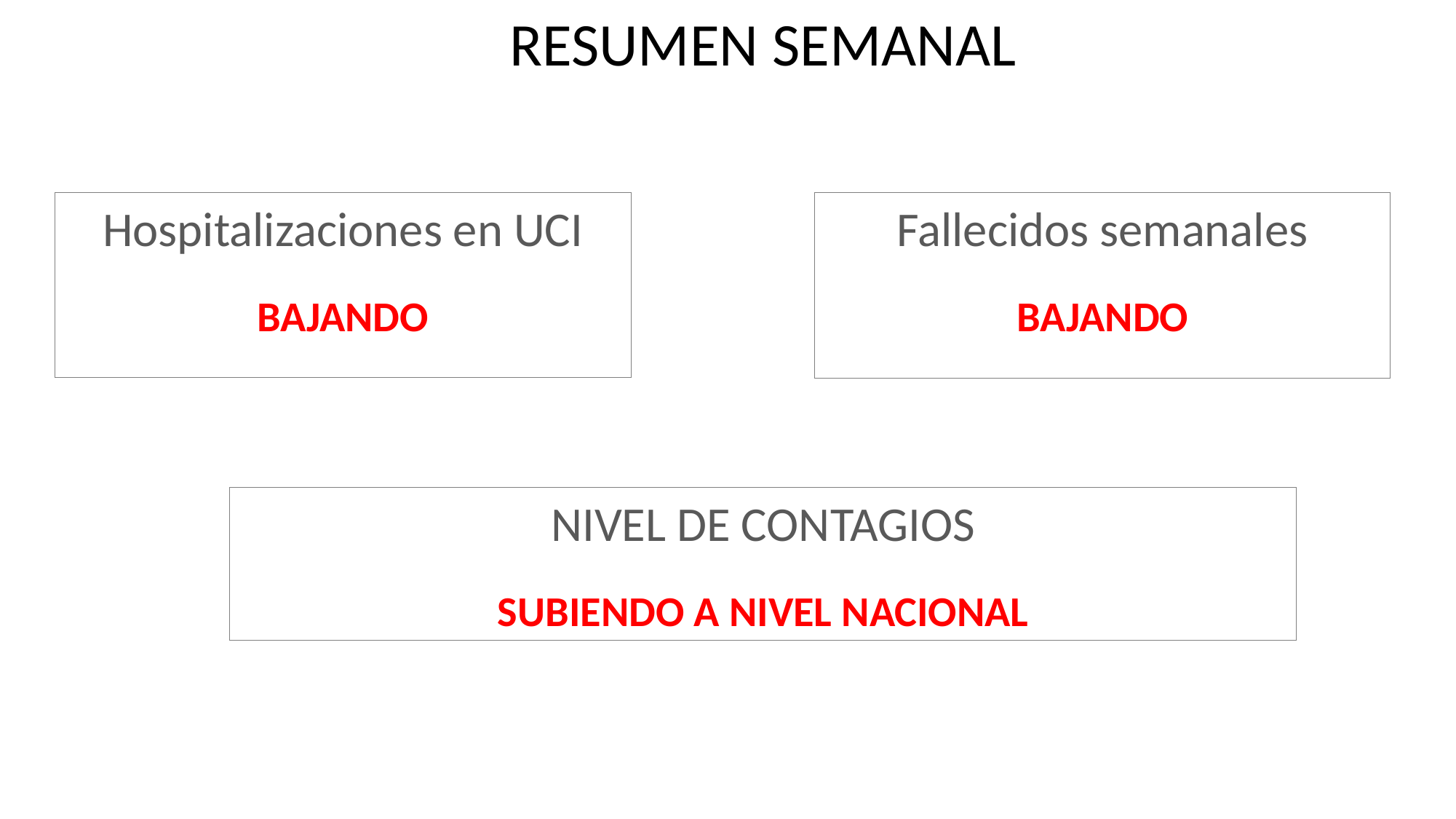

RESUMEN SEMANAL
Hospitalizaciones en UCI

BAJANDO

Fallecidos semanales

BAJANDO

NIVEL DE CONTAGIOS

SUBIENDO A NIVEL NACIONAL